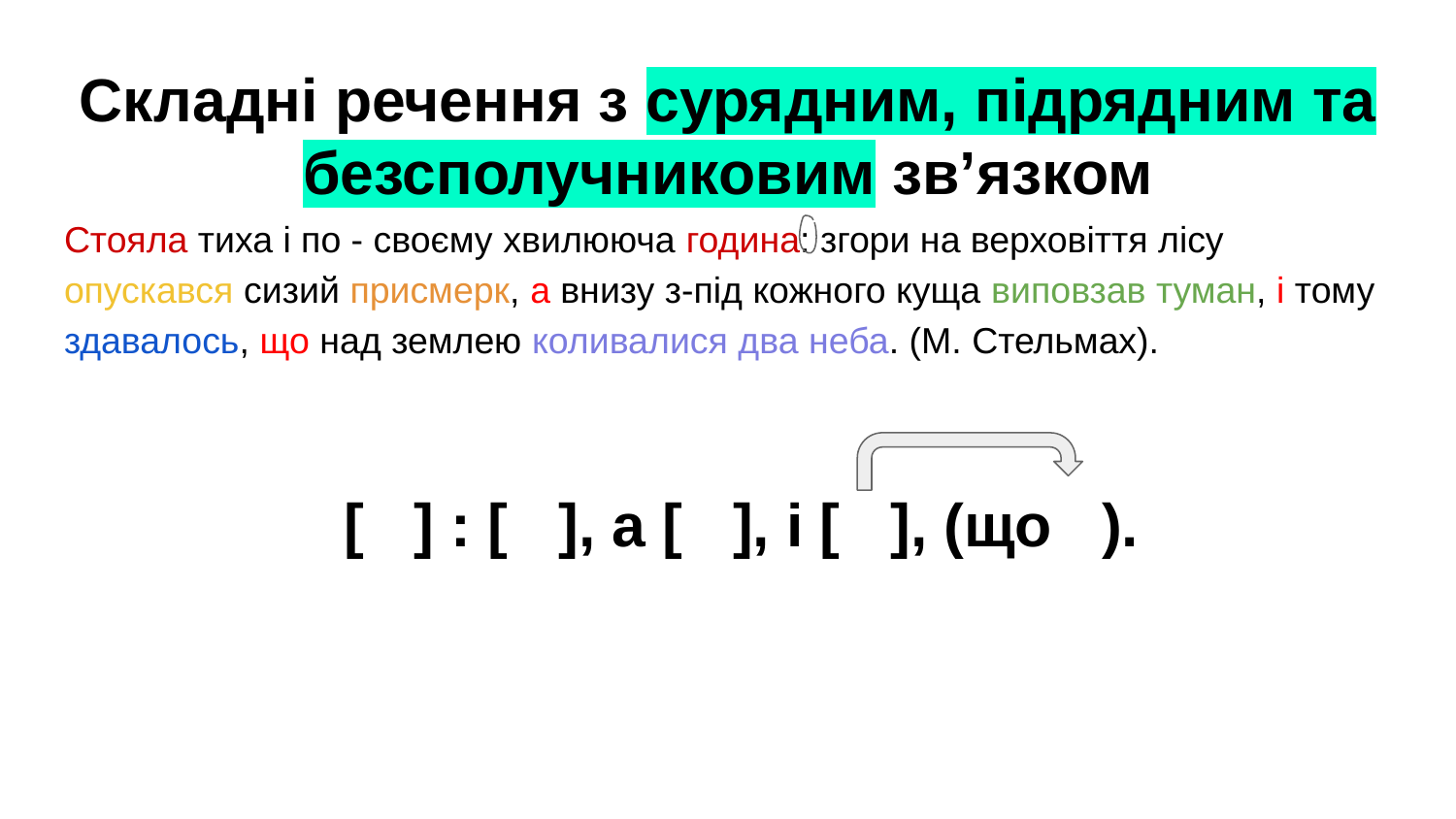

# Складні речення з сурядним, підрядним та безсполучниковим зв’язком

Стояла тиха і по - своєму хвилююча година: згори на верховіття лісу опускався сизий присмерк, а внизу з-під кожного куща виповзав туман, і тому здавалось, що над землею коливалися два неба. (М. Стельмах).

  [   ] : [   ], а [   ], і [   ], (що   ).